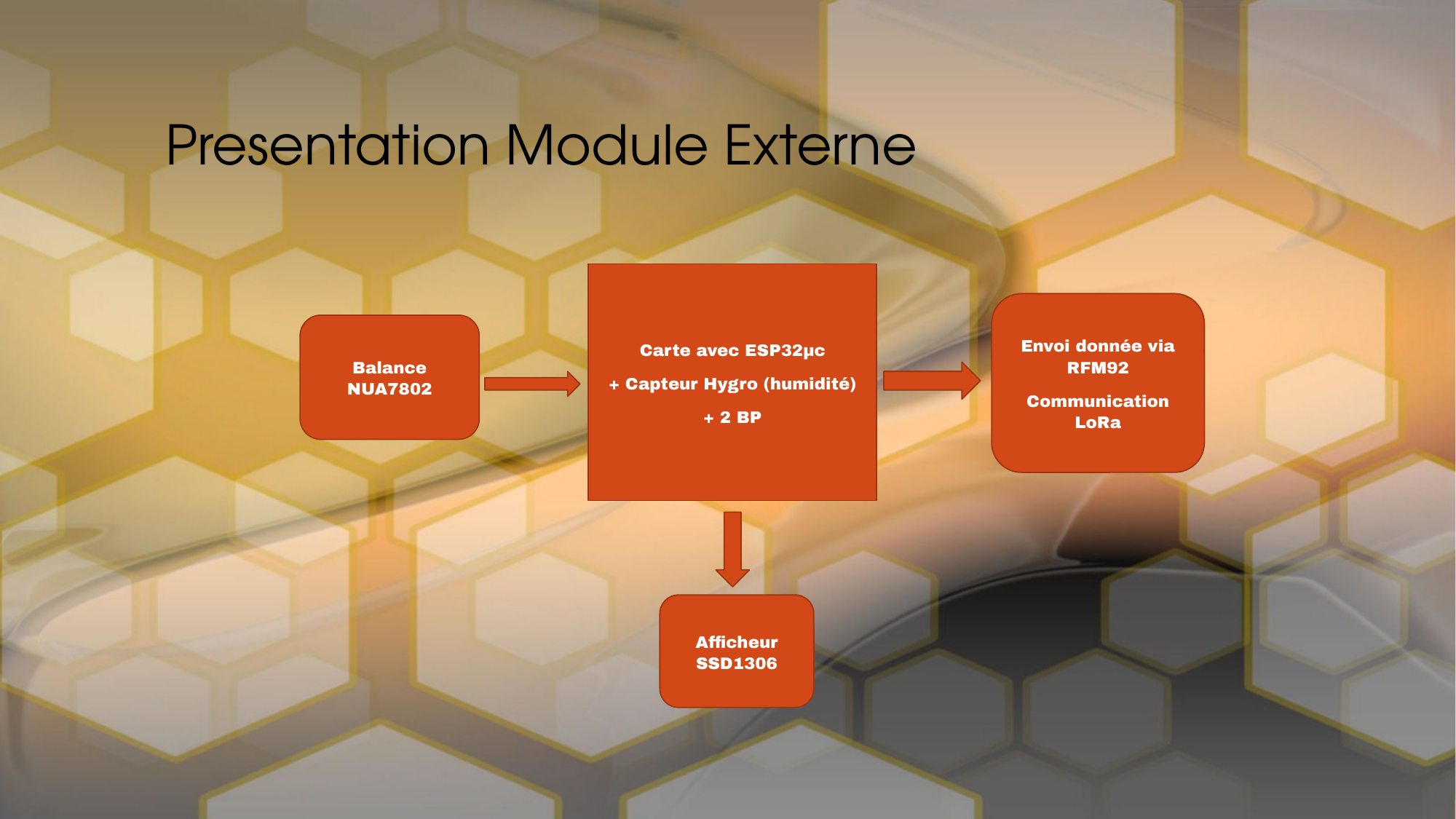

# Presentation Module Externe
Carte avec ESP32µc
+ Capteur Hygro (humidité)
+ 2 BP
Envoi donnée via RFM92
Communication LoRa
Balance NUA7802

Afficheur SSD1306